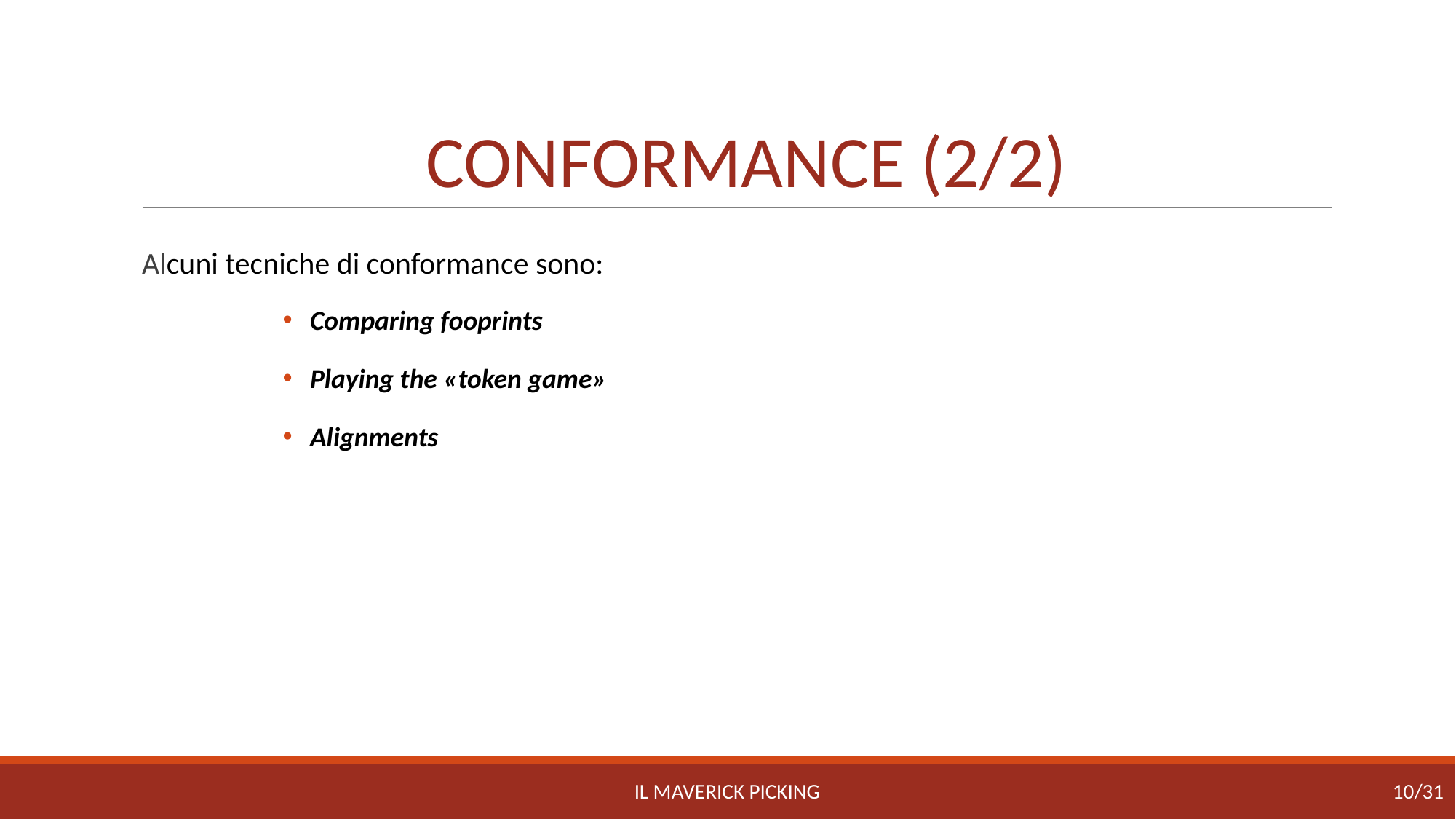

# CONFORMANCE (2/2)
Alcuni tecniche di conformance sono:
Comparing fooprints
Playing the «token game»
Alignments

IL MAVERICK PICKING
10/31